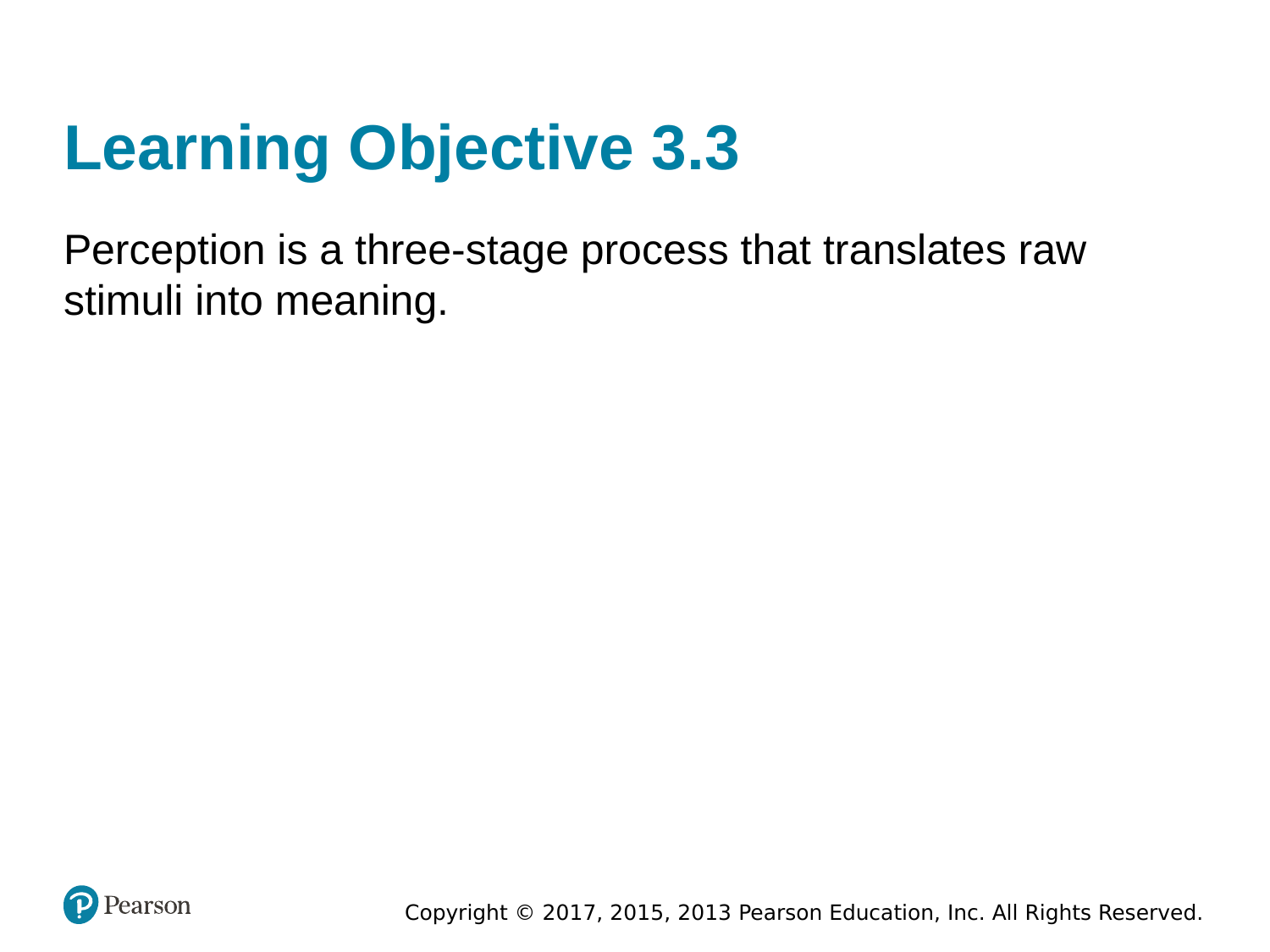

# Learning Objective 3.3
Perception is a three-stage process that translates raw stimuli into meaning.